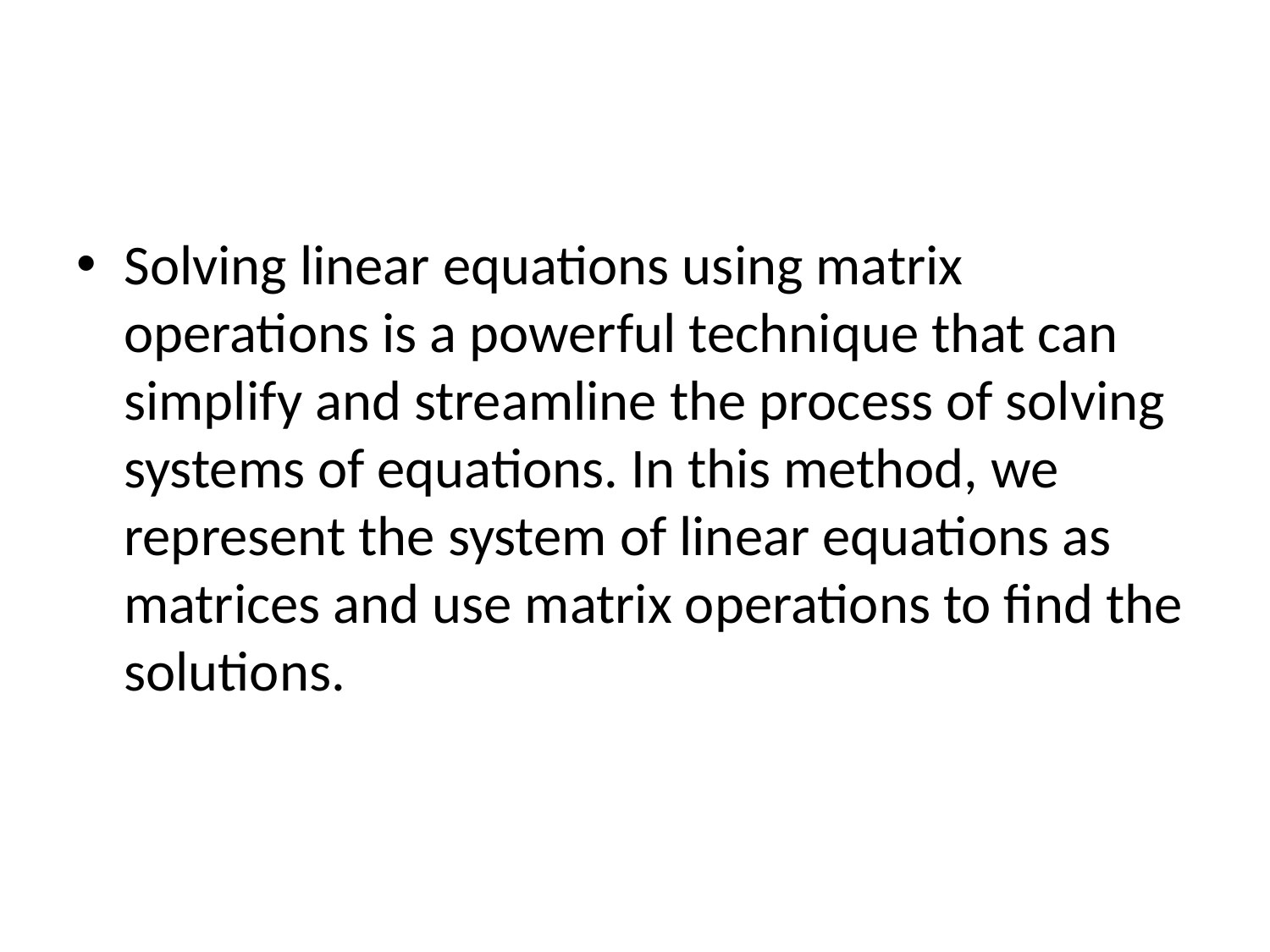

#
Solving linear equations using matrix operations is a powerful technique that can simplify and streamline the process of solving systems of equations. In this method, we represent the system of linear equations as matrices and use matrix operations to find the solutions.